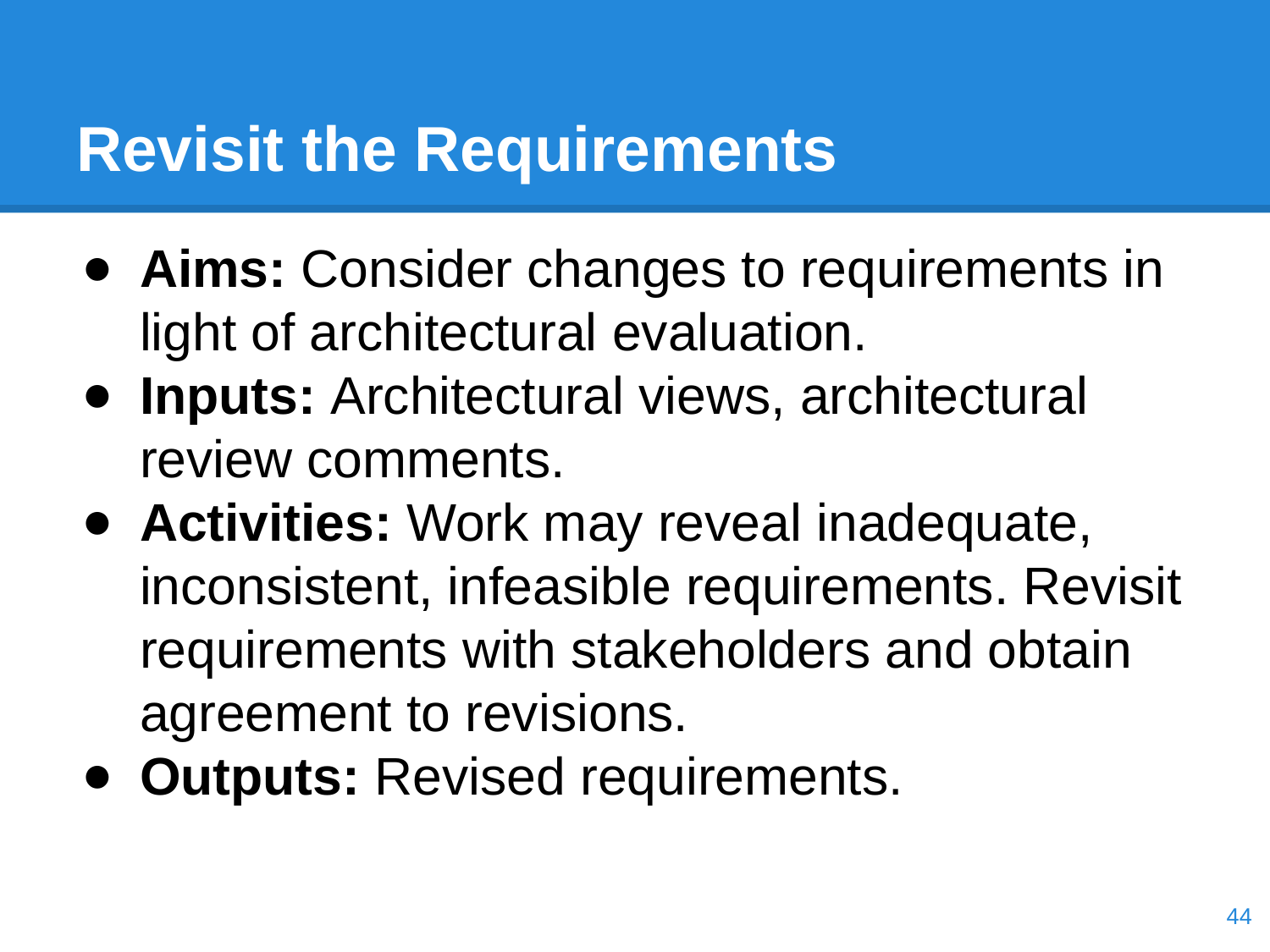

# Revisit the Requirements
Aims: Consider changes to requirements in light of architectural evaluation.
Inputs: Architectural views, architectural review comments.
Activities: Work may reveal inadequate, inconsistent, infeasible requirements. Revisit requirements with stakeholders and obtain agreement to revisions.
Outputs: Revised requirements.
44